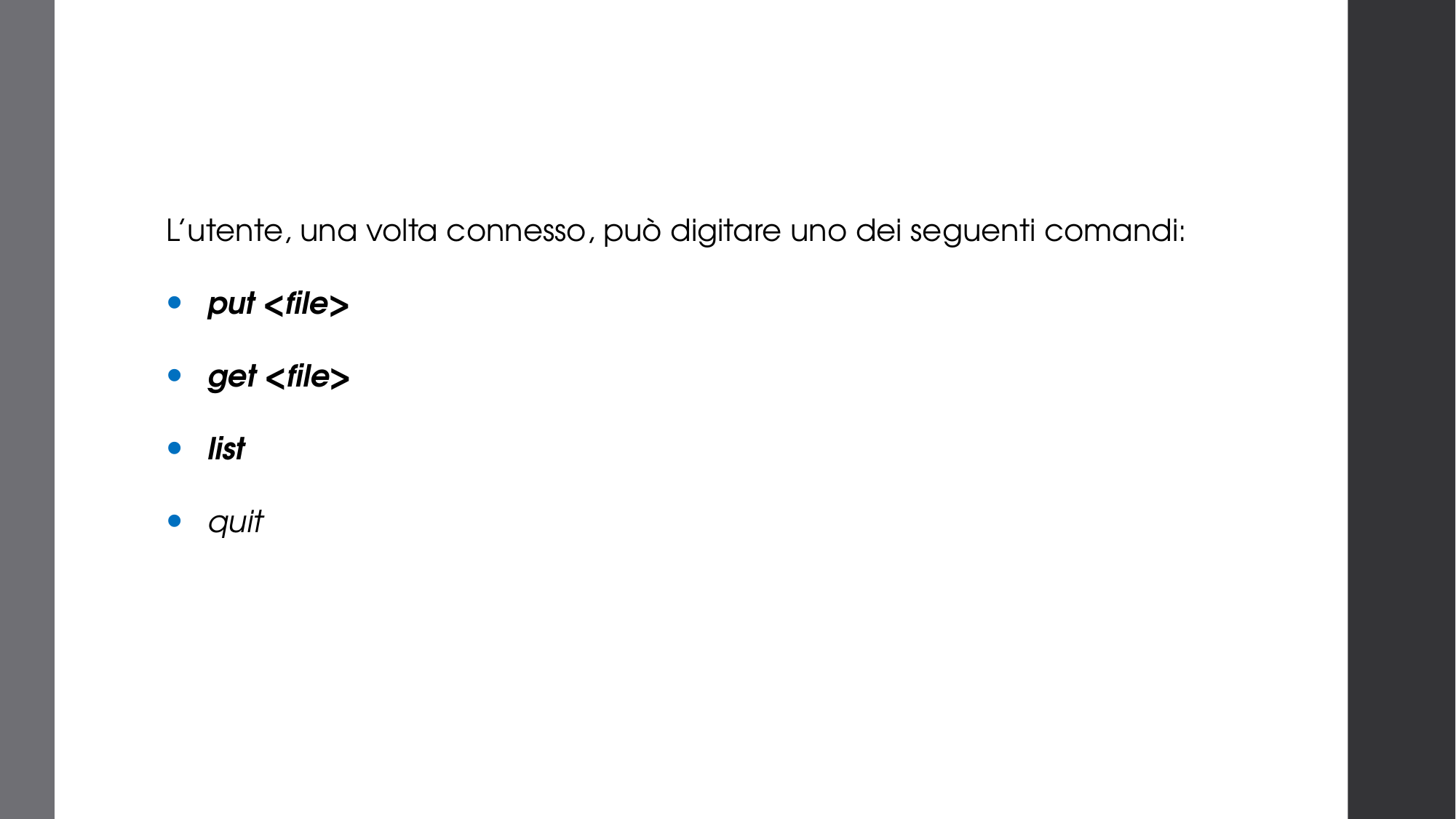

L’utente, una volta connesso, può digitare uno dei seguenti comandi:

put <file>

get <file>

list

quit